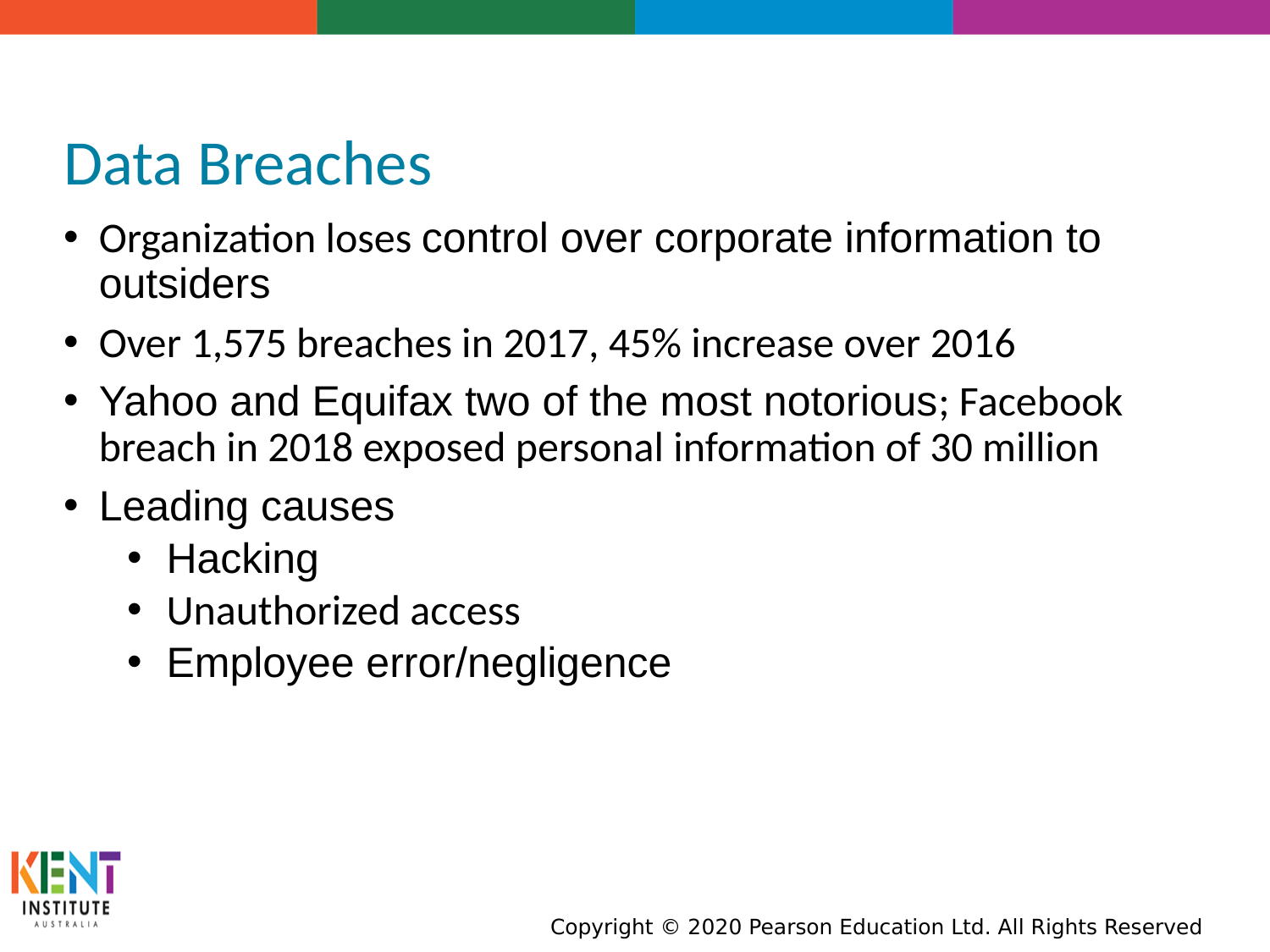

# Data Breaches
Organization loses control over corporate information to outsiders
Over 1,575 breaches in 2017, 45% increase over 2016
Yahoo and Equifax two of the most notorious; Facebook breach in 2018 exposed personal information of 30 million
Leading causes
Hacking
Unauthorized access
Employee error/negligence